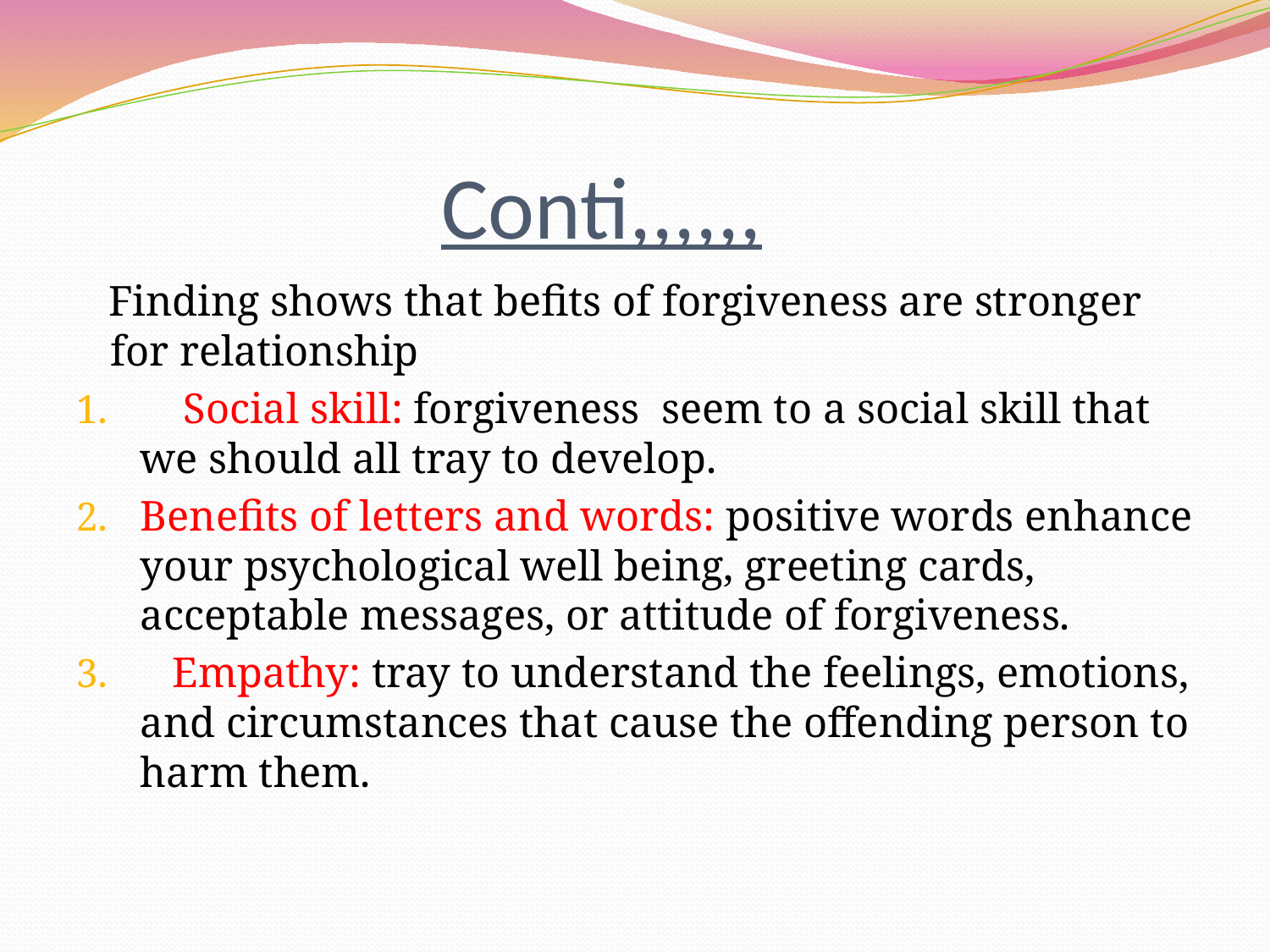

# Conti,,,,,,
   Finding shows that befits of forgiveness are stronger for relationship
    Social skill: forgiveness  seem to a social skill that we should all tray to develop.
Benefits of letters and words: positive words enhance your psychological well being, greeting cards, acceptable messages, or attitude of forgiveness.
   Empathy: tray to understand the feelings, emotions, and circumstances that cause the offending person to harm them.